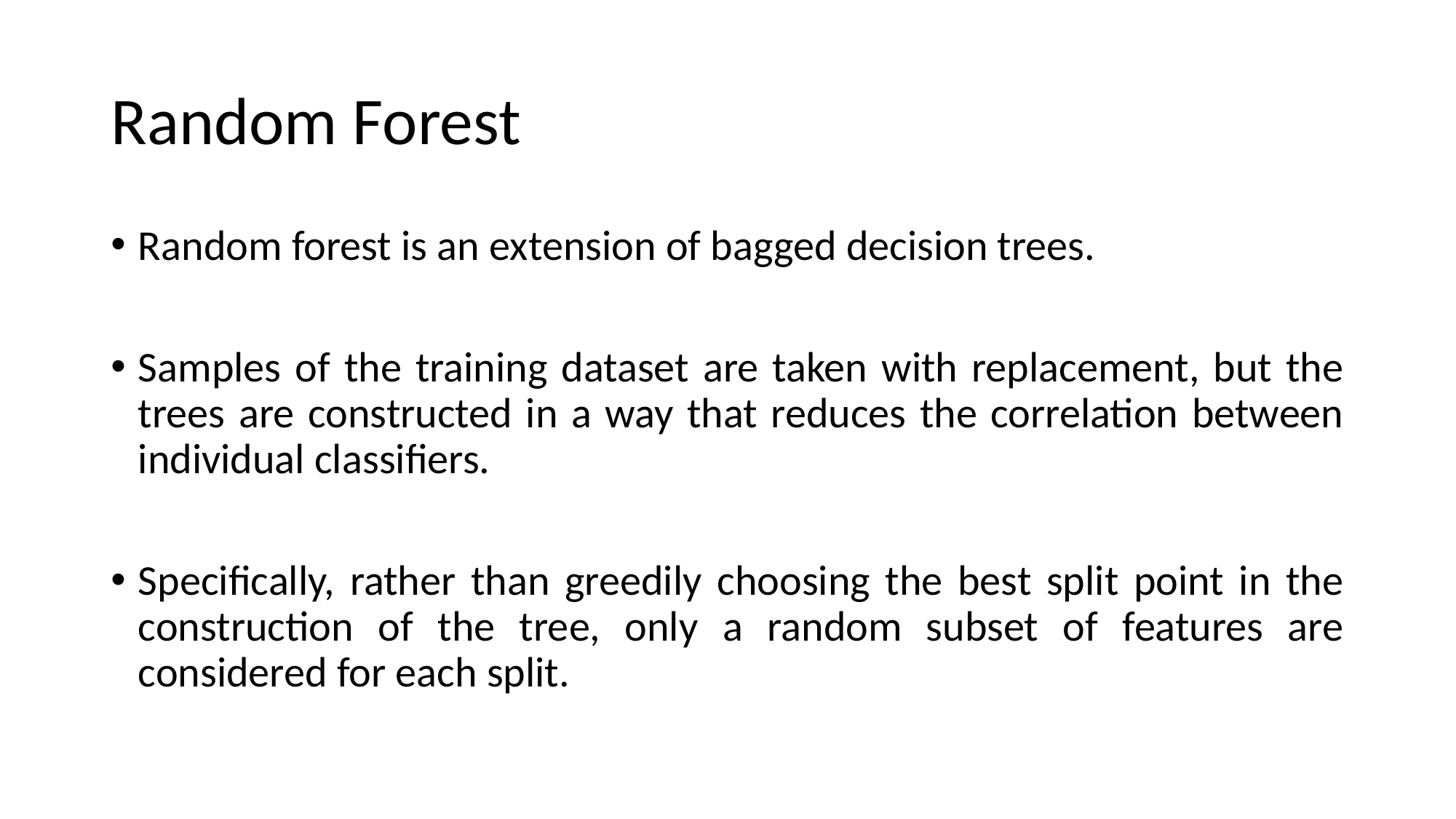

# Random Forest
Random forest is an extension of bagged decision trees.

Samples of the training dataset are taken with replacement, but the trees are constructed in a way that reduces the correlation between individual classifiers.

Specifically, rather than greedily choosing the best split point in the construction of the tree, only a random subset of features are considered for each split.